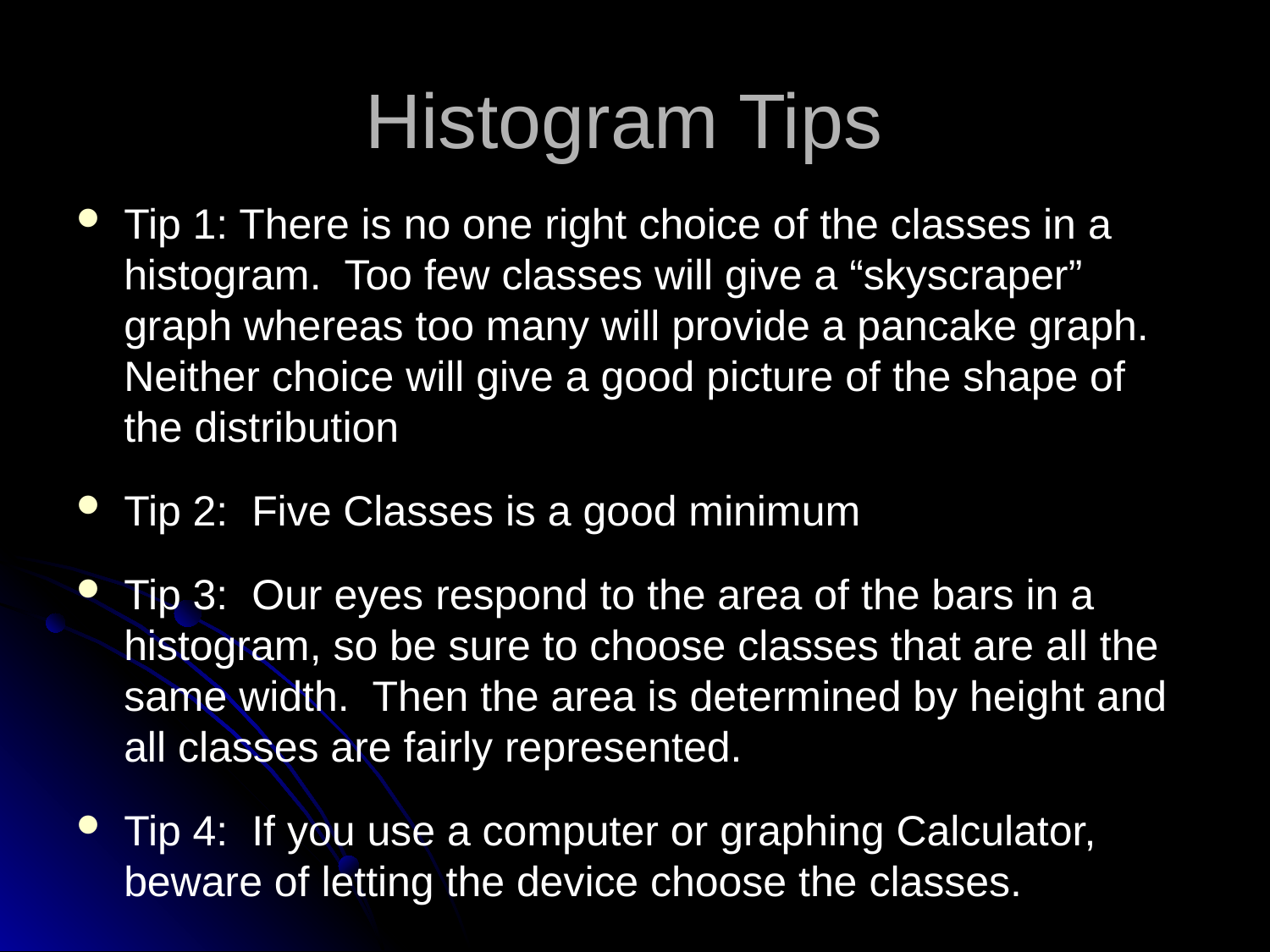

# Histogram Tips
Tip 1: There is no one right choice of the classes in a histogram.  Too few classes will give a “skyscraper” graph whereas too many will provide a pancake graph.  Neither choice will give a good picture of the shape of the distribution

Tip 2:  Five Classes is a good minimum

Tip 3:  Our eyes respond to the area of the bars in a histogram, so be sure to choose classes that are all the same width.  Then the area is determined by height and all classes are fairly represented.

Tip 4:  If you use a computer or graphing Calculator, beware of letting the device choose the classes.